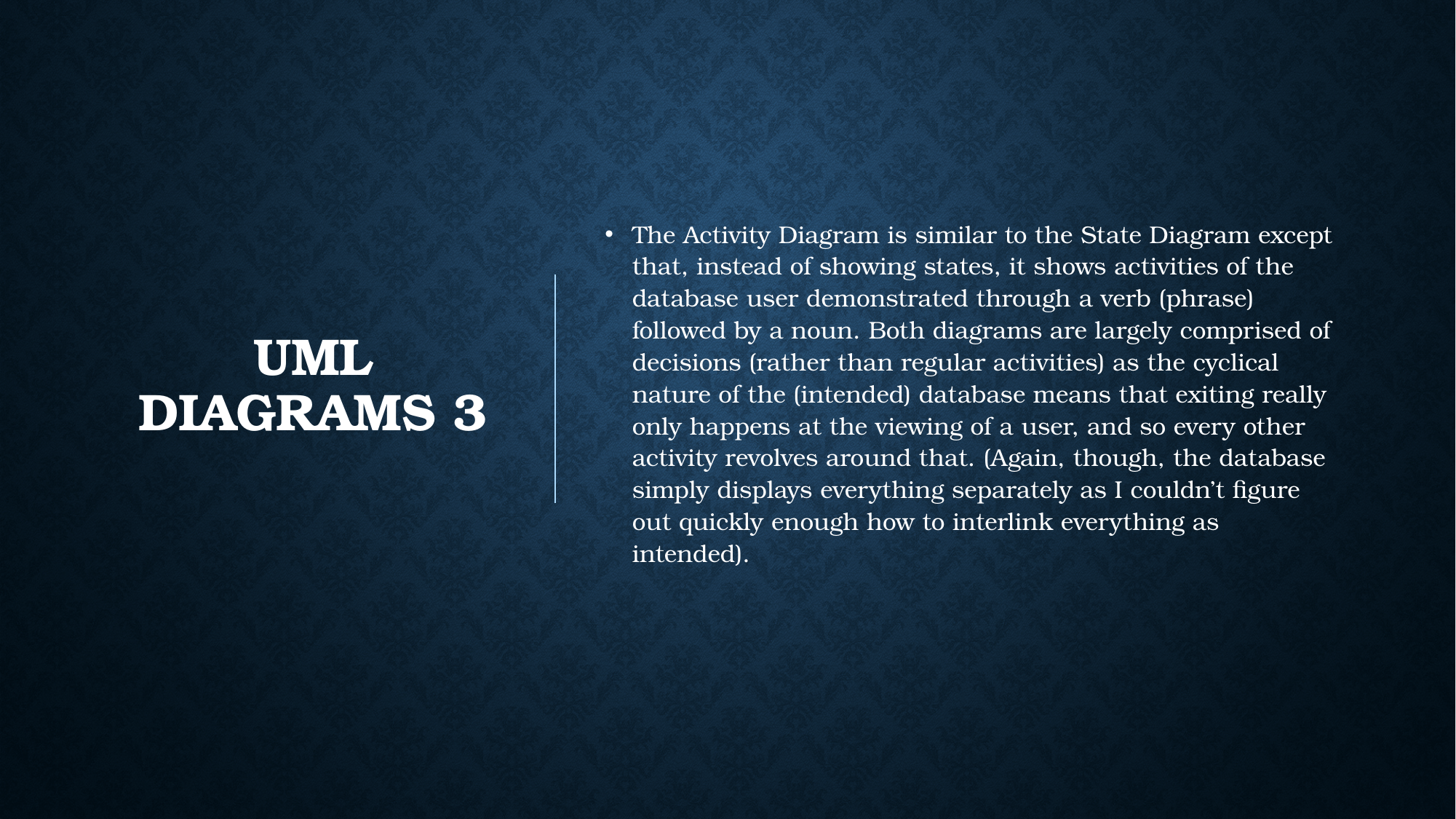

# UML Diagrams 3
The Activity Diagram is similar to the State Diagram except that, instead of showing states, it shows activities of the database user demonstrated through a verb (phrase) followed by a noun. Both diagrams are largely comprised of decisions (rather than regular activities) as the cyclical nature of the (intended) database means that exiting really only happens at the viewing of a user, and so every other activity revolves around that. (Again, though, the database simply displays everything separately as I couldn’t figure out quickly enough how to interlink everything as intended).